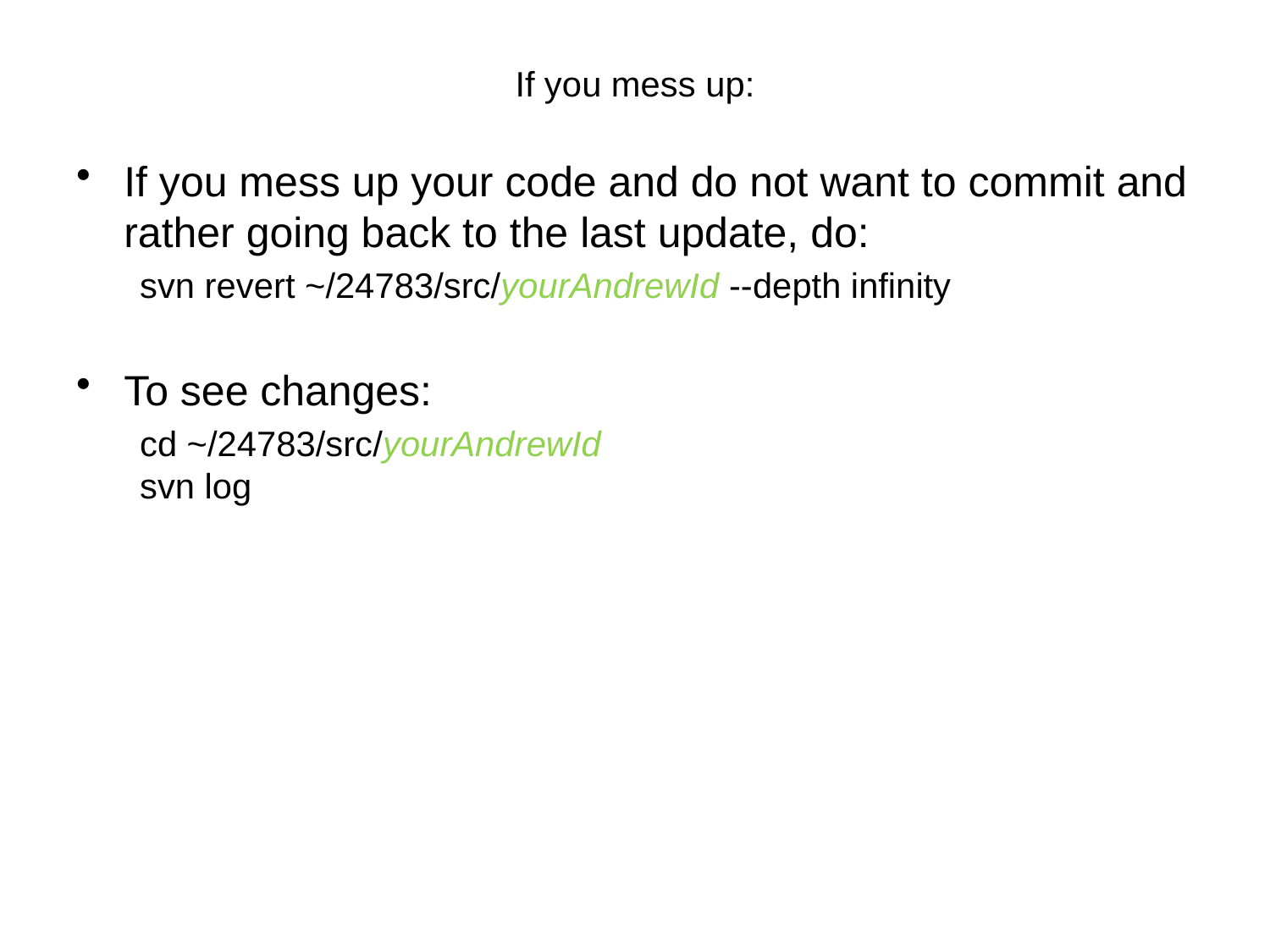

# If you mess up:
If you mess up your code and do not want to commit and rather going back to the last update, do:
svn revert ~/24783/src/yourAndrewId --depth infinity

To see changes:
cd ~/24783/src/yourAndrewId
svn log